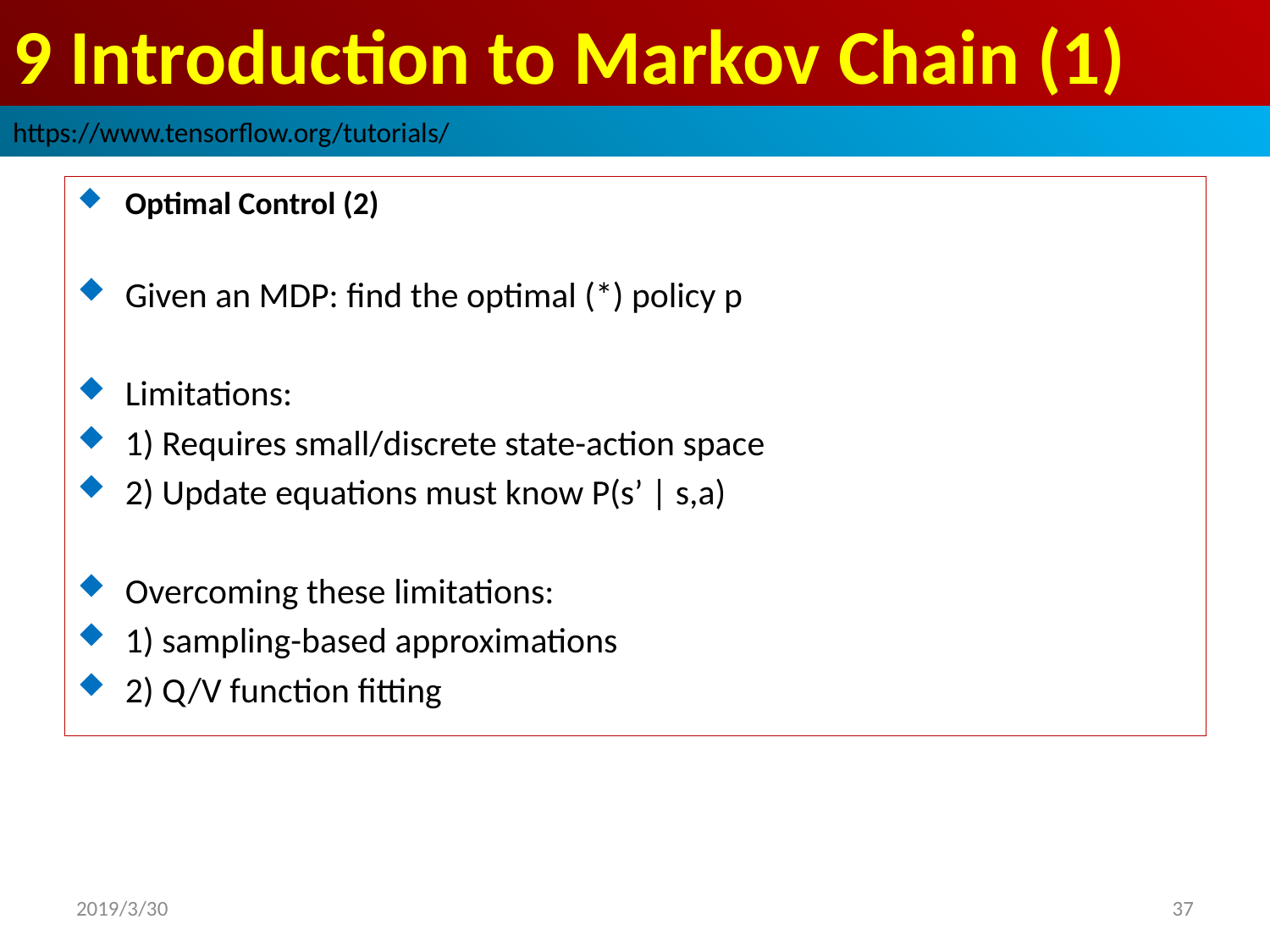

# 9 Introduction to Markov Chain (1)
https://www.tensorflow.org/tutorials/
Optimal Control (2)

Given an MDP: find the optimal (*) policy p

Limitations:
1) Requires small/discrete state-action space
2) Update equations must know P(s’ | s,a)

Overcoming these limitations:
1) sampling-based approximations
2) Q/V function fitting

2019/3/30
37